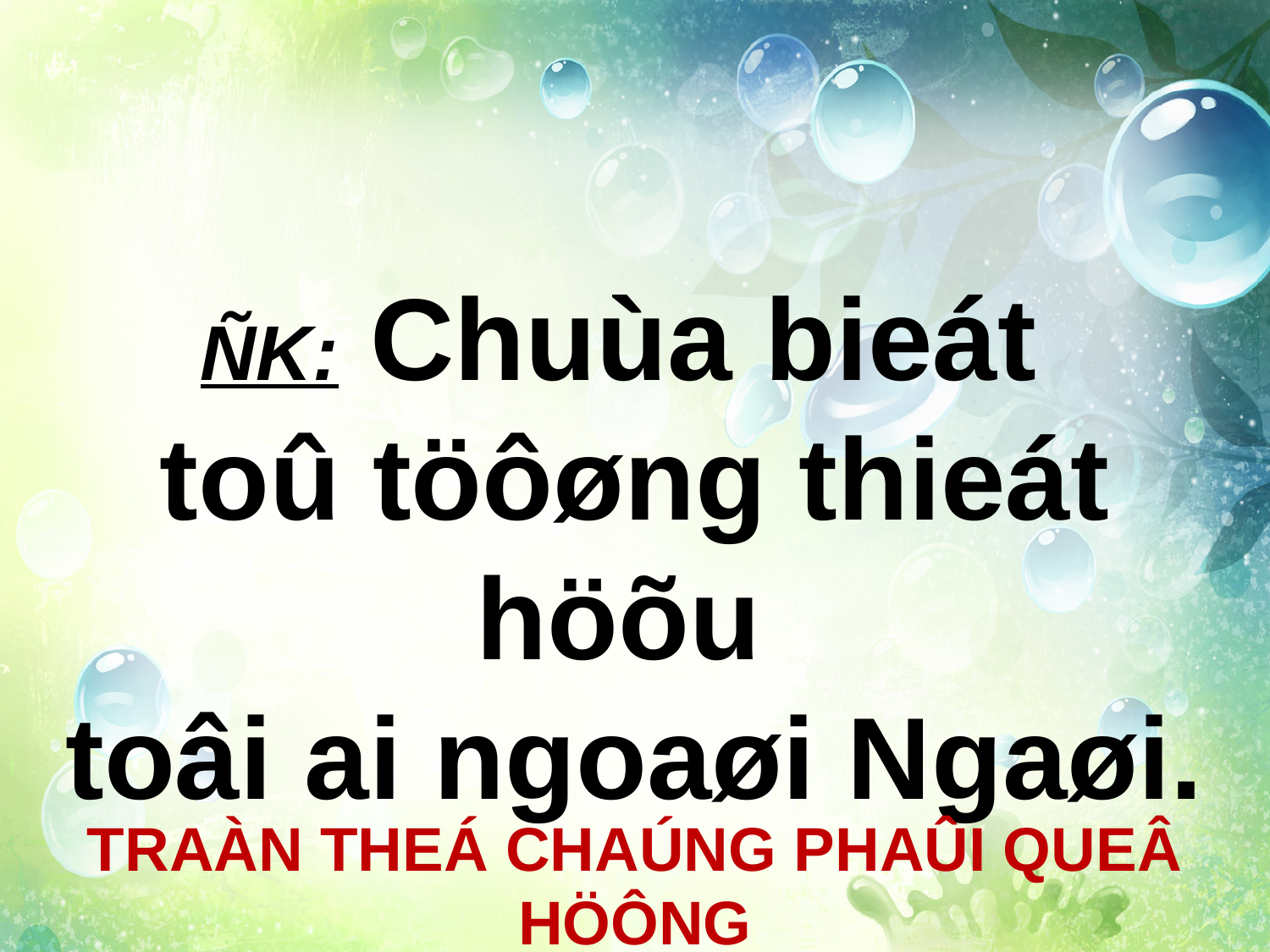

ÑK: Chuùa bieát
toû töôøng thieát höõu
toâi ai ngoaøi Ngaøi.
TRAÀN THEÁ CHAÚNG PHAÛI QUEÂ HÖÔNG